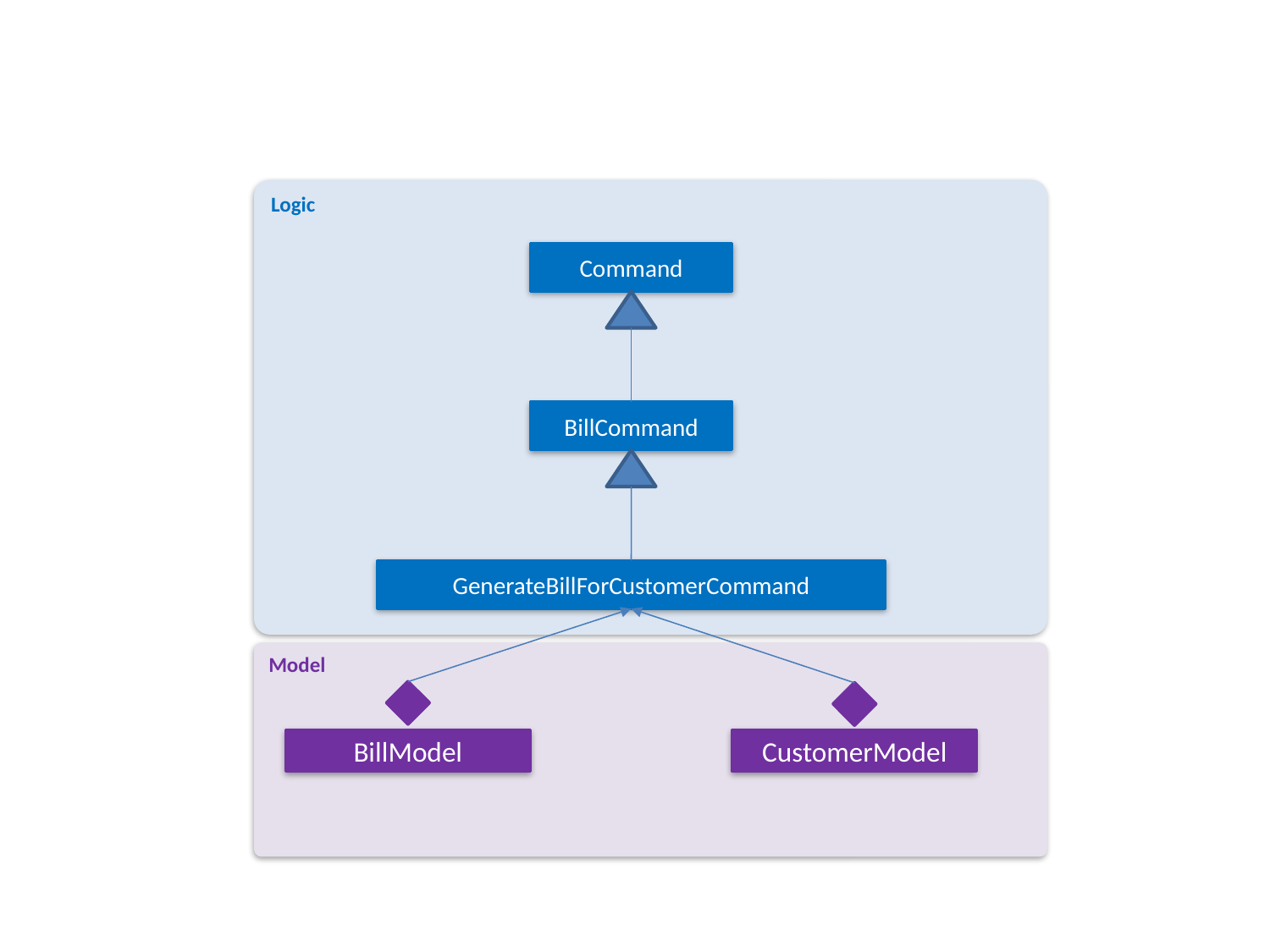

Logic
Command

BillCommand

GenerateBillForCustomerCommand
Model

BillModel
CustomerModel